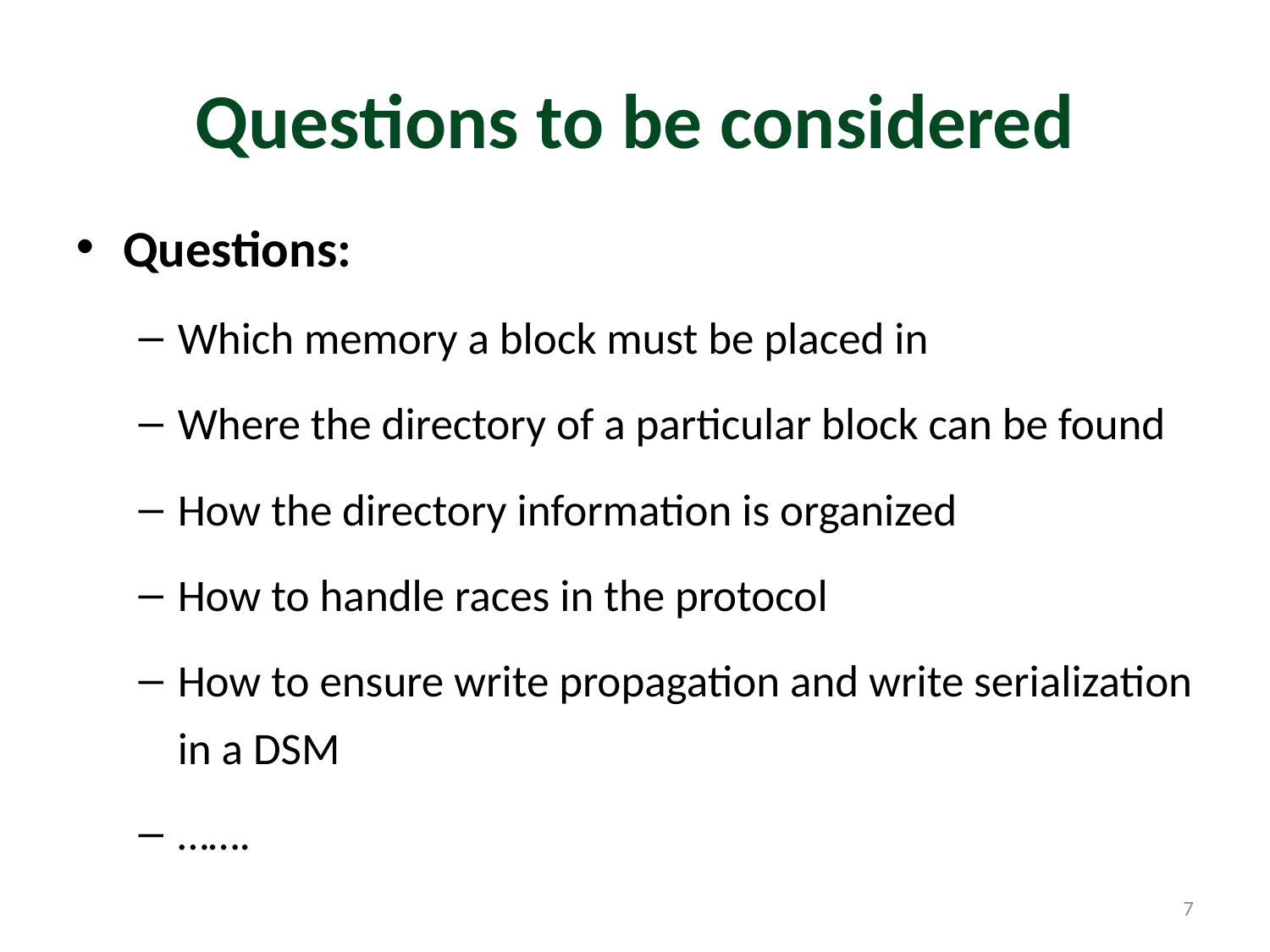

# Questions to be considered
Questions:
Which memory a block must be placed in
Where the directory of a particular block can be found
How the directory information is organized
How to handle races in the protocol
How to ensure write propagation and write serialization in a DSM
…….
7